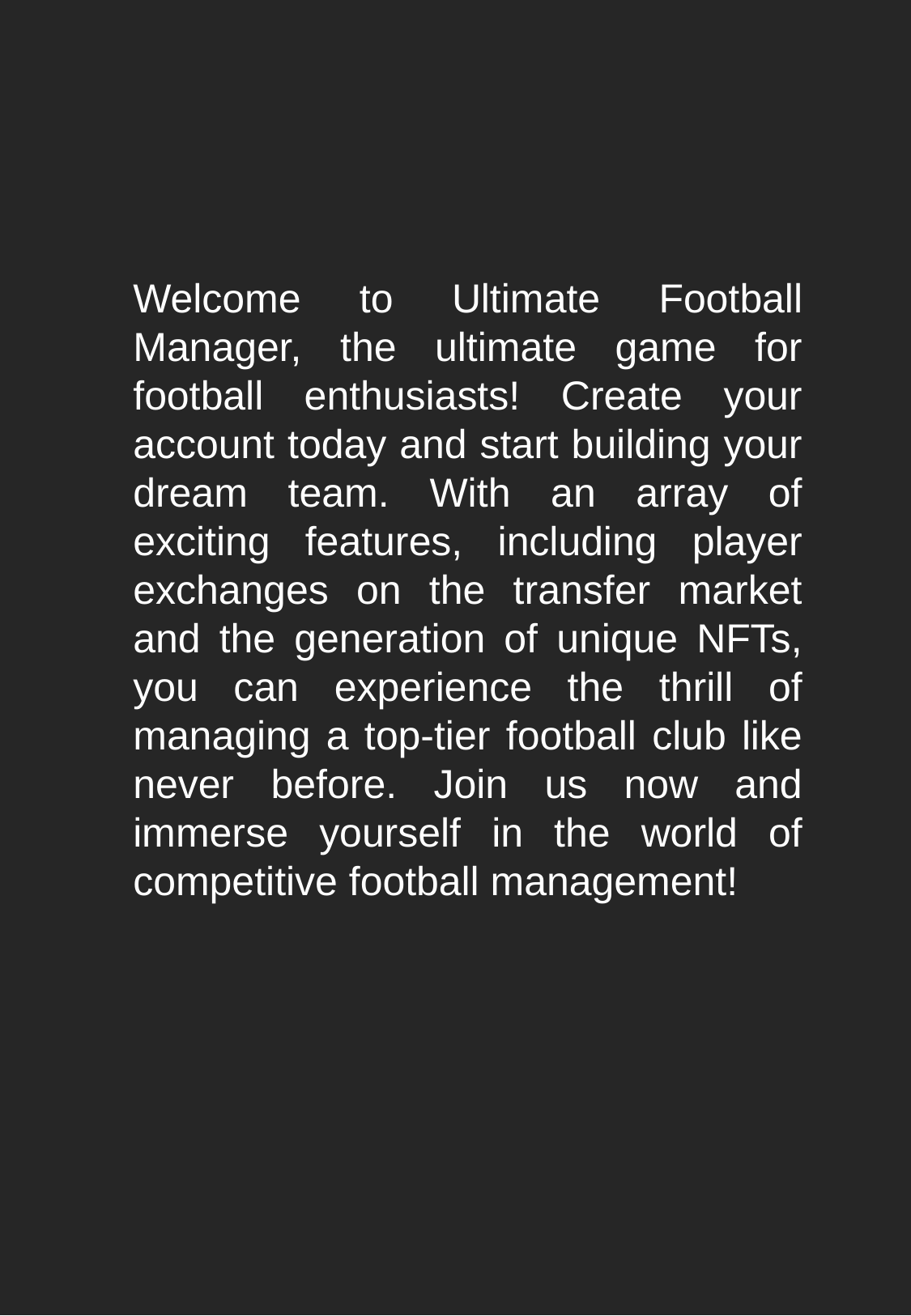

Welcome to Ultimate Football Manager, the ultimate game for football enthusiasts! Create your account today and start building your dream team. With an array of exciting features, including player exchanges on the transfer market and the generation of unique NFTs, you can experience the thrill of managing a top-tier football club like never before. Join us now and immerse yourself in the world of competitive football management!